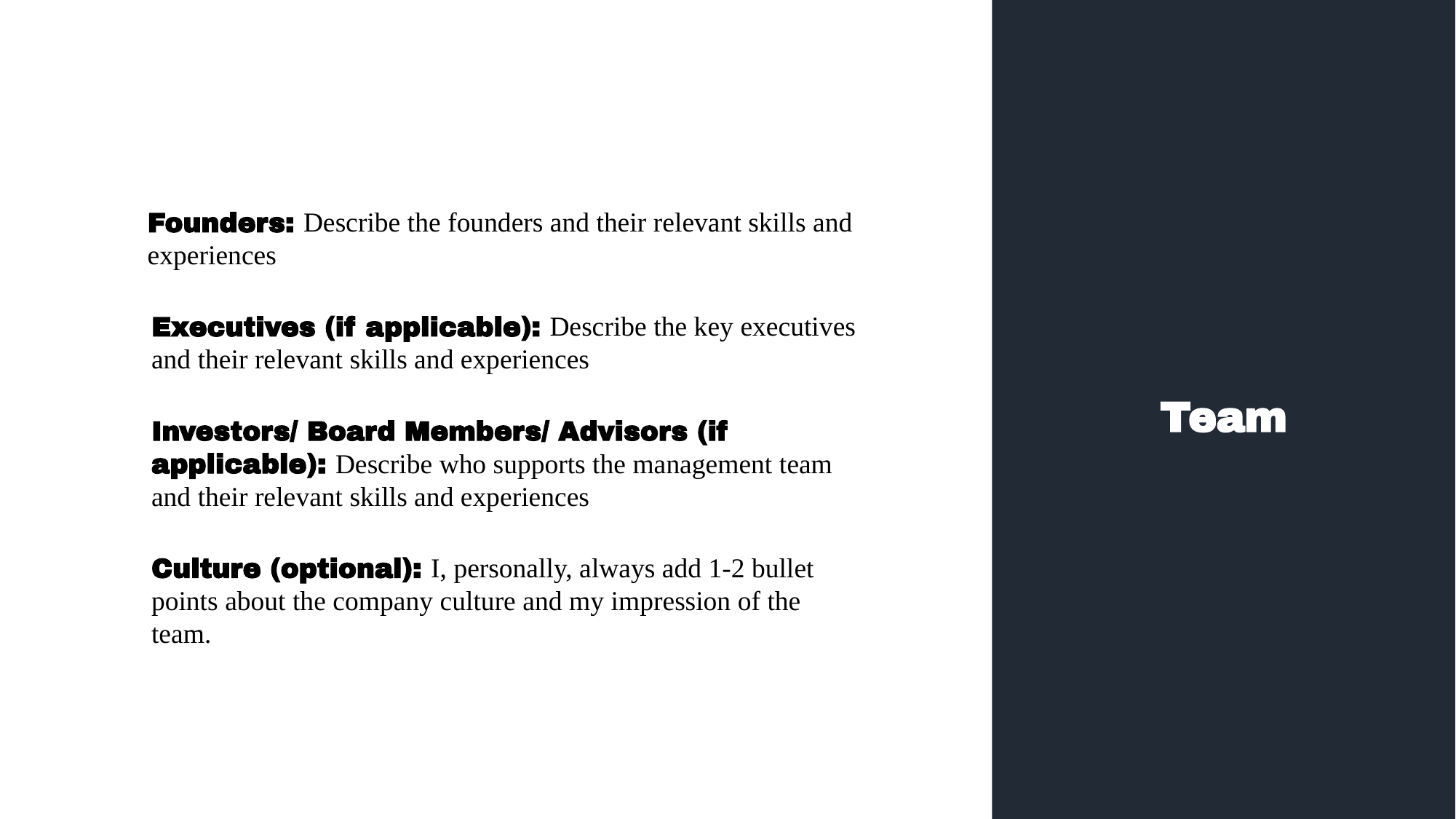

Founders: Describe the founders and their relevant skills and experiences
Executives (if applicable): Describe the key executives and their relevant skills and experiences
Team
Investors/ Board Members/ Advisors (if applicable): Describe who supports the management team and their relevant skills and experiences
Culture (optional): I, personally, always add 1-2 bullet points about the company culture and my impression of the team.